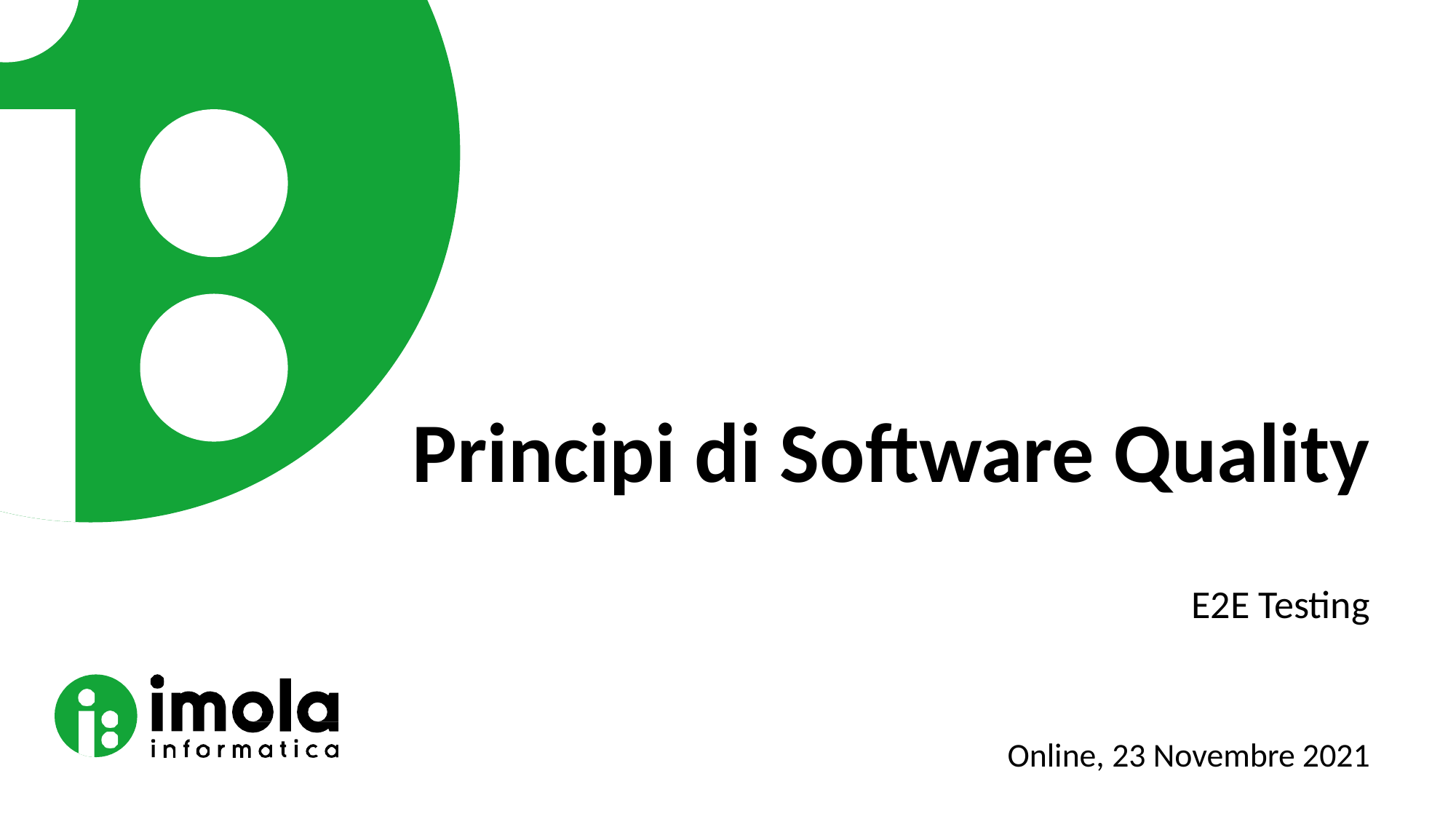

# Principi di Software Quality
E2E Testing
Online, 23 Novembre 2021